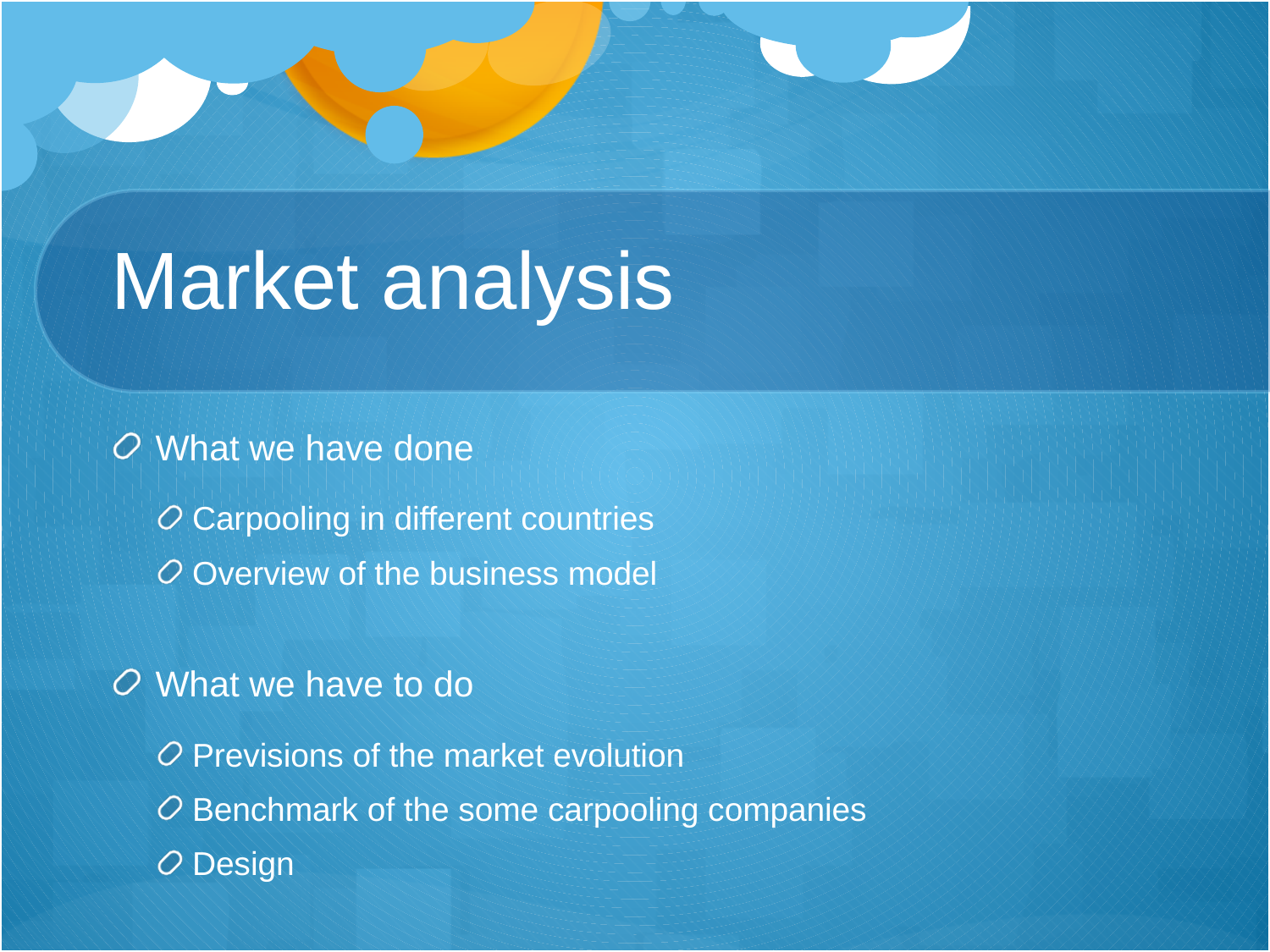

# Market analysis
What we have done
Carpooling in different countries
Overview of the business model

What we have to do
Previsions of the market evolution
Benchmark of the some carpooling companies
Design